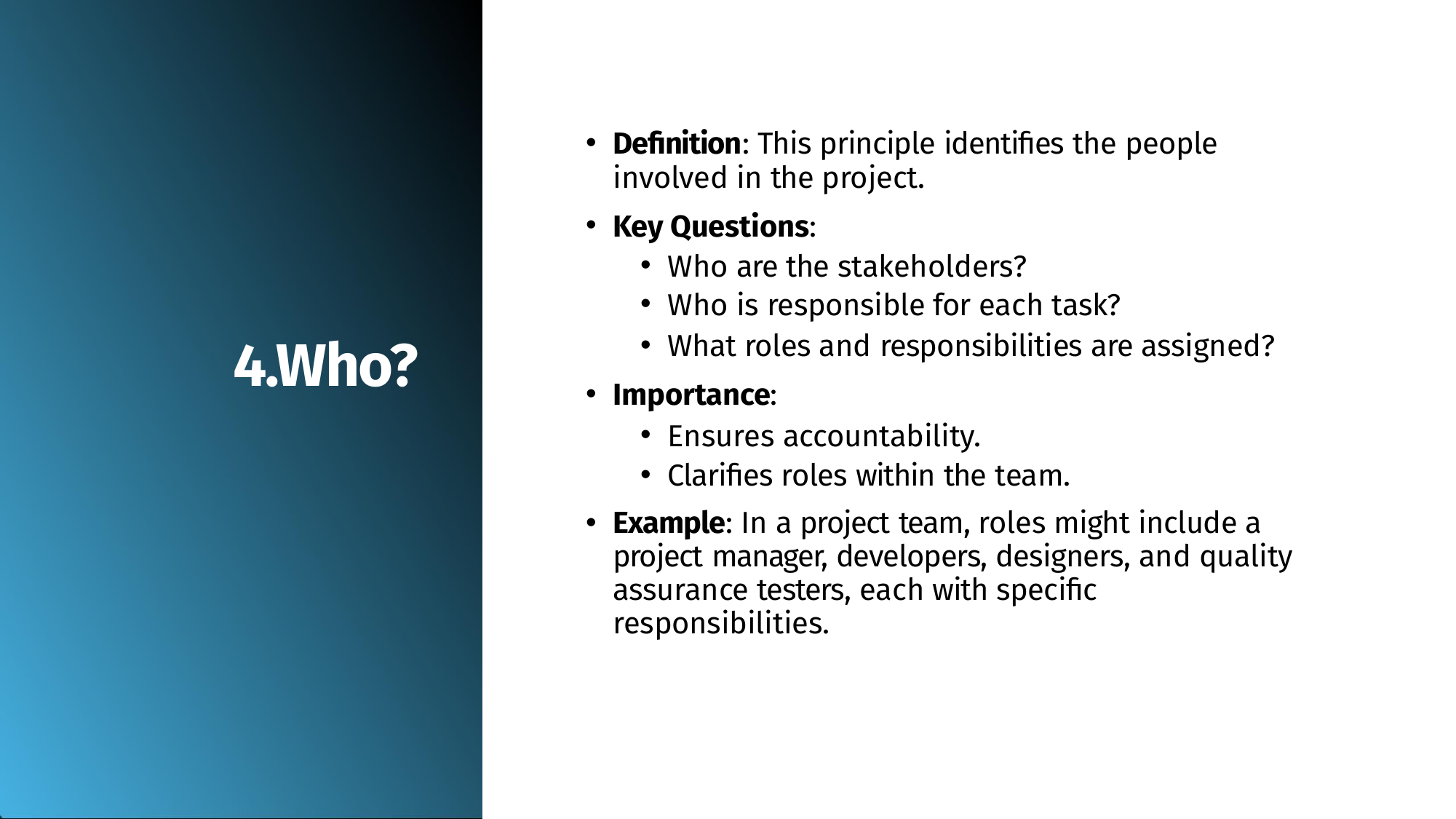

Definition: This principle identifies the people involved in the project.
Key Questions:
Who are the stakeholders?
Who is responsible for each task?
What roles and responsibilities are assigned?
Importance:
Ensures accountability.
Clarifies roles within the team.
Example: In a project team, roles might include a project manager, developers, designers, and quality assurance testers, each with specific responsibilities.
4.Who?